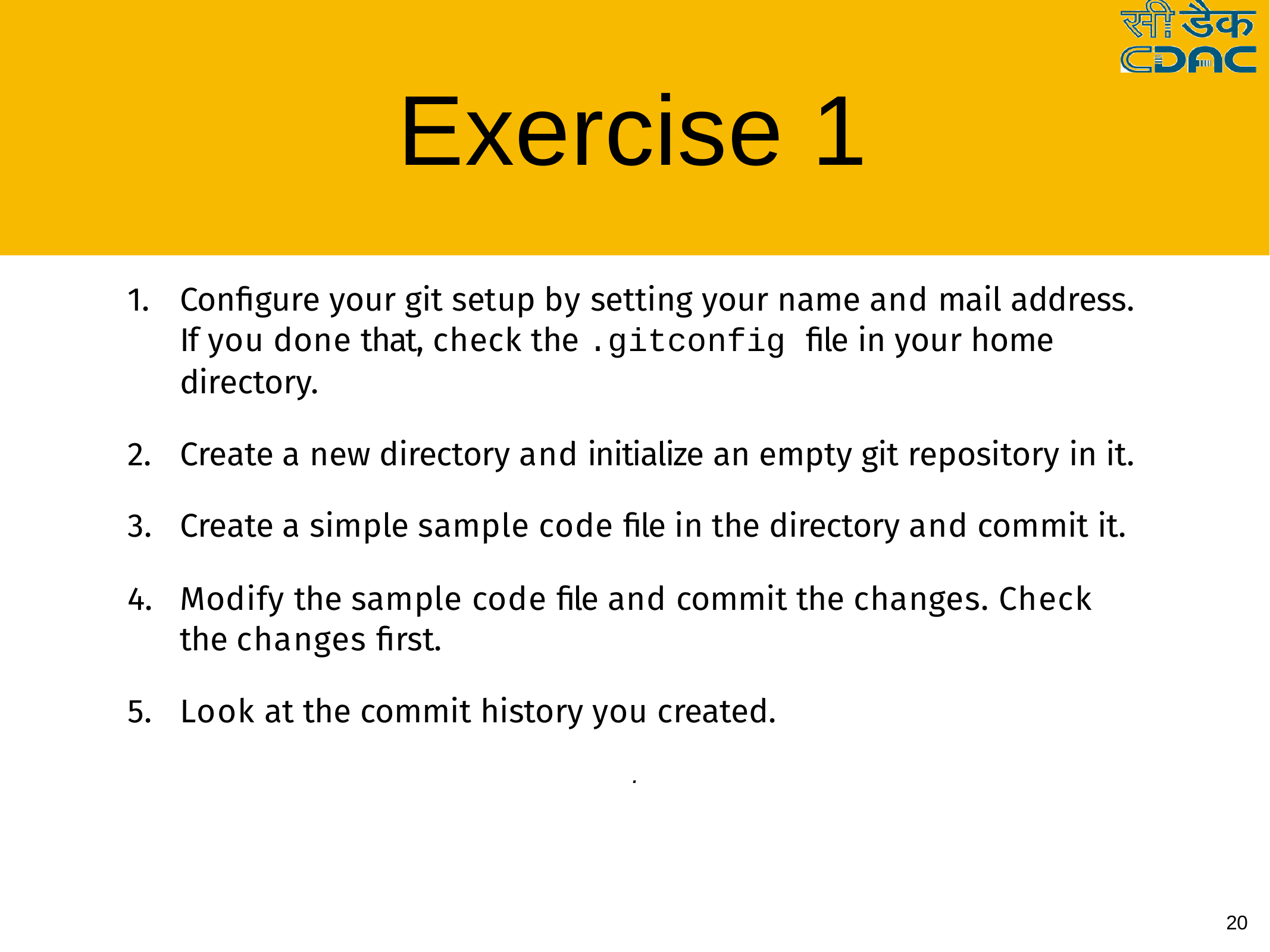

# Exercise 1
Configure your git setup by setting your name and mail address. If you done that, check the .gitconfig file in your home
directory.
Create a new directory and initialize an empty git repository in it.
Create a simple sample code file in the directory and commit it.
Modify the sample code file and commit the changes. Check the changes first.
Look at the commit history you created.
.
20